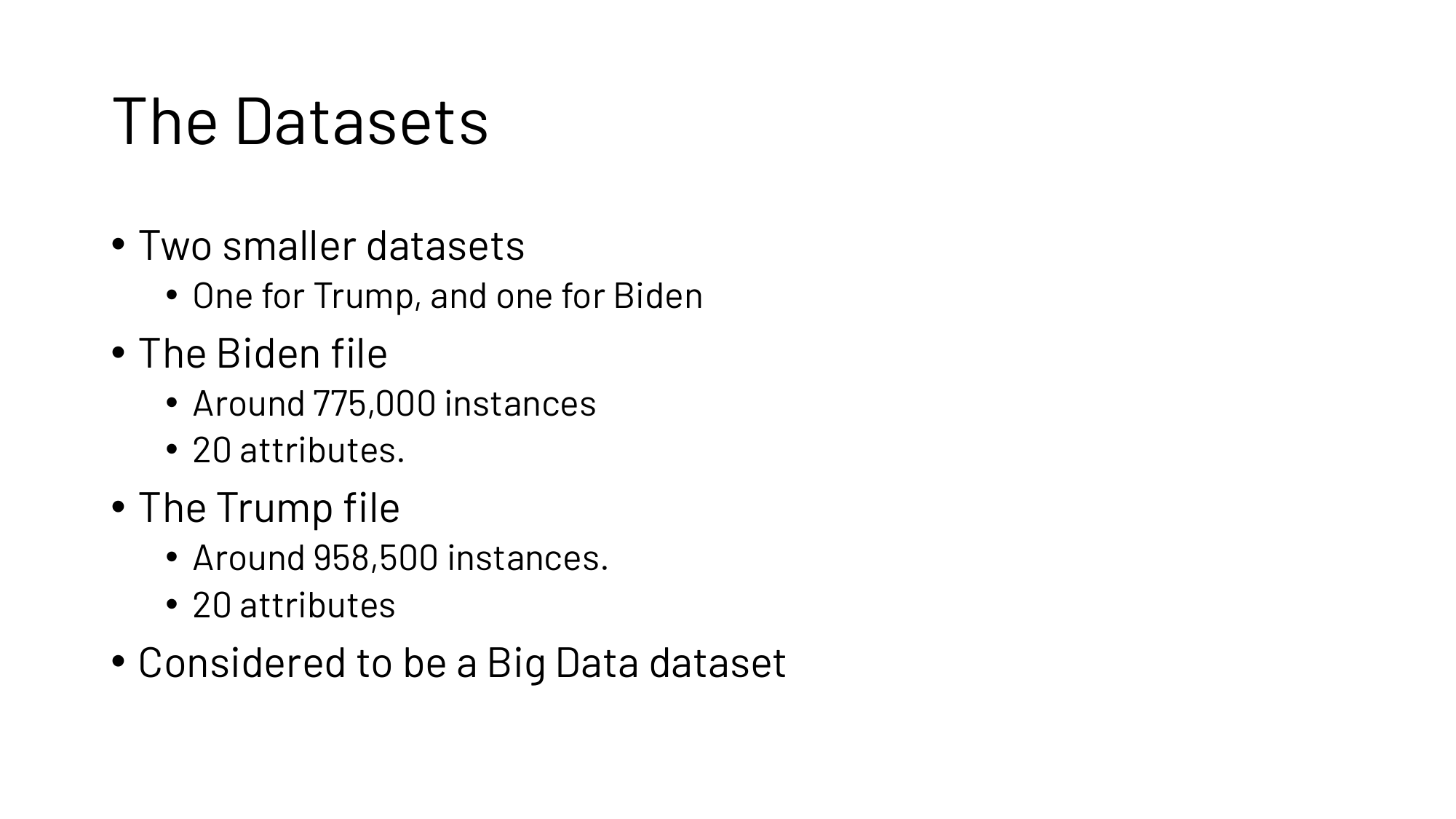

# The Datasets
Two smaller datasets
One for Trump, and one for Biden
The Biden file
Around 775,000 instances
20 attributes.
The Trump file
Around 958,500 instances.
20 attributes
Considered to be a Big Data dataset